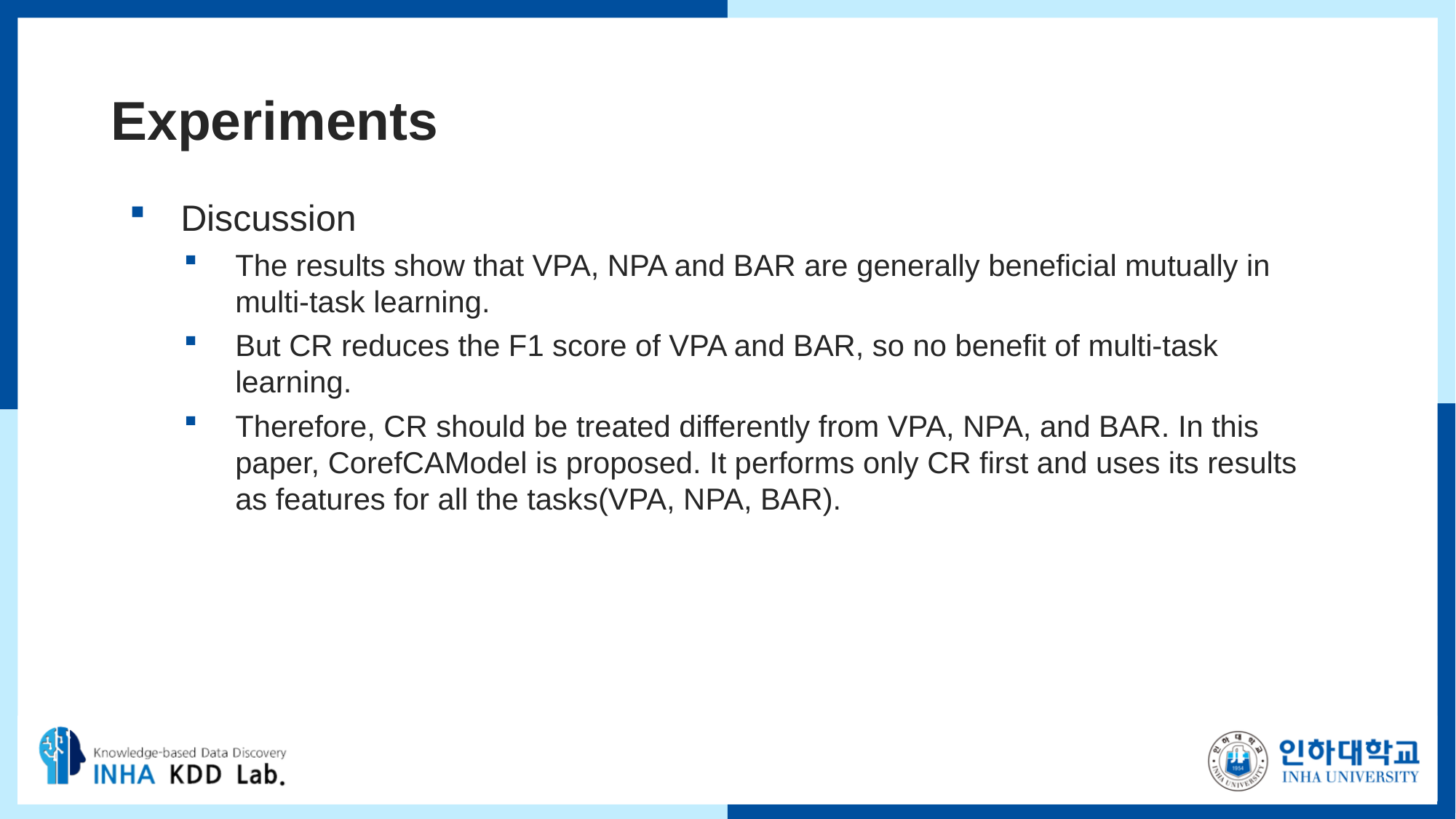

# Experiments
Discussion
The results show that VPA, NPA and BAR are generally beneficial mutually in multi-task learning.
But CR reduces the F1 score of VPA and BAR, so no benefit of multi-task learning.
Therefore, CR should be treated differently from VPA, NPA, and BAR. In this paper, CorefCAModel is proposed. It performs only CR first and uses its results as features for all the tasks(VPA, NPA, BAR).

15